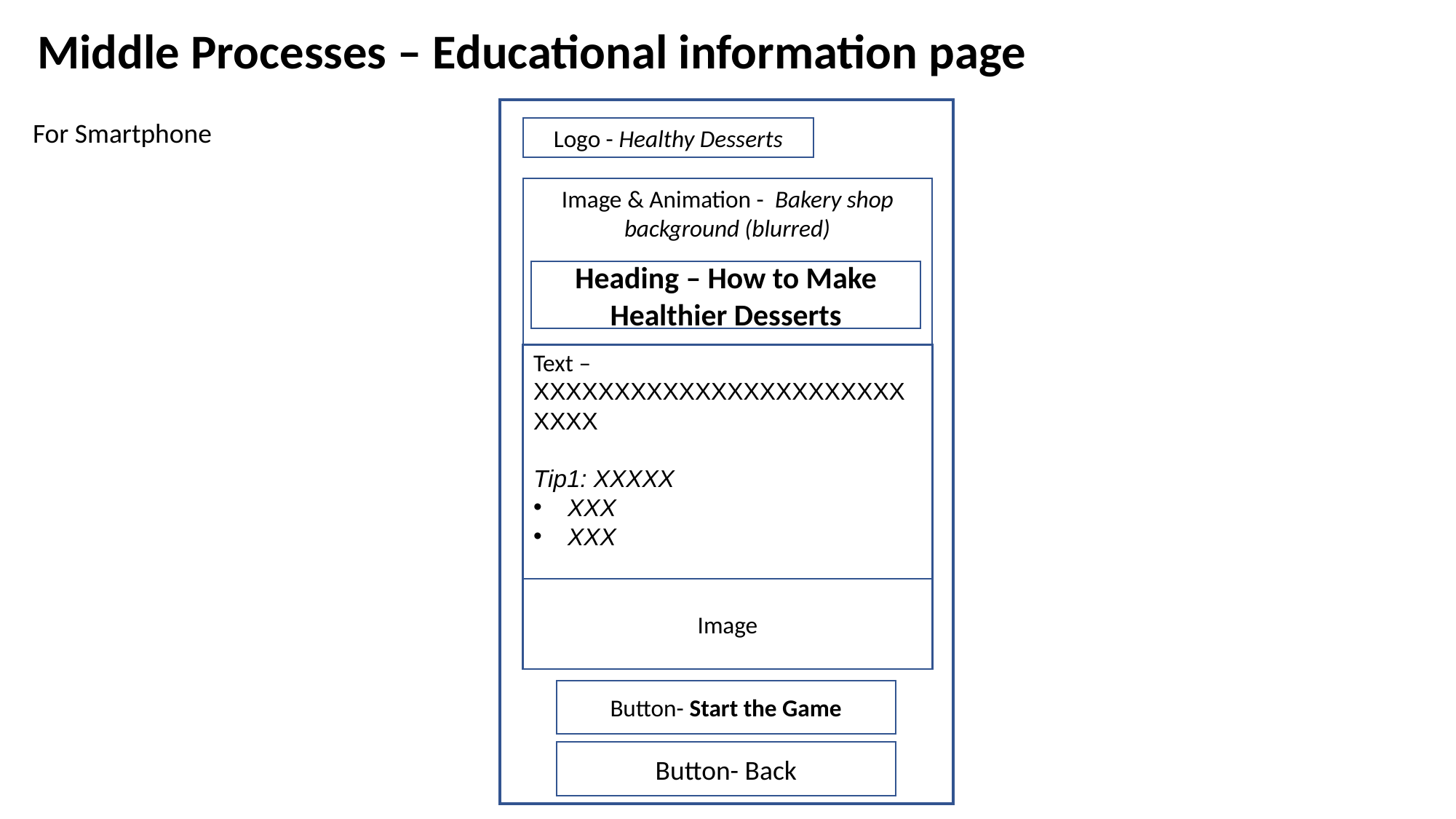

Middle Processes – Educational information page

For Smartphone
Logo - Healthy Desserts
Image & Animation -  Bakery shop background (blurred)
Heading – How to Make Healthier Desserts
Text – XXXXXXXXXXXXXXXXXXXXXXXXXXX

Tip1: XXXXX
XXX
XXX

Image
Button- Start the Game
Button- Back